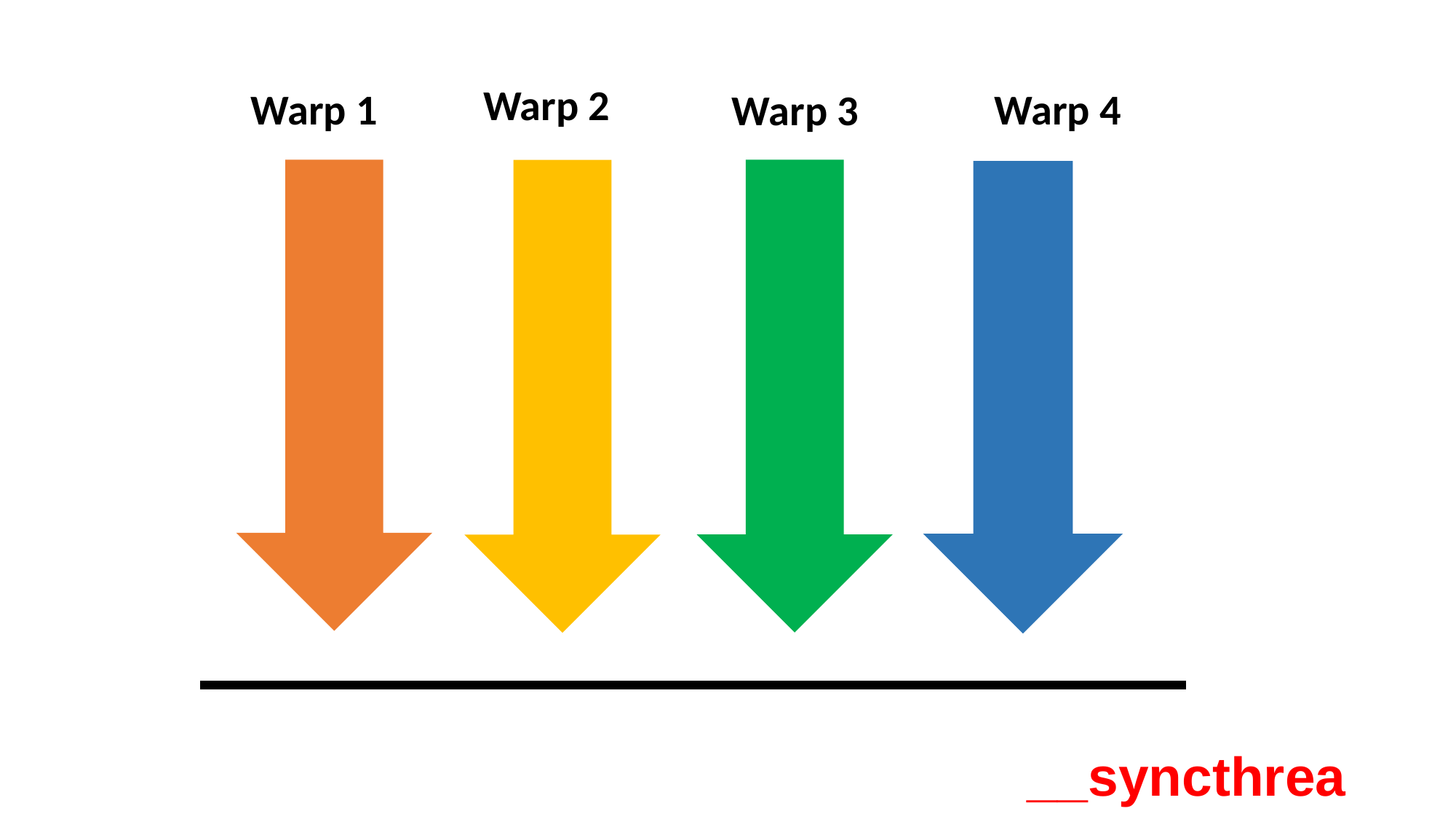

Warp 2

Warp 4

Warp 1

Warp 3

__syncthreads